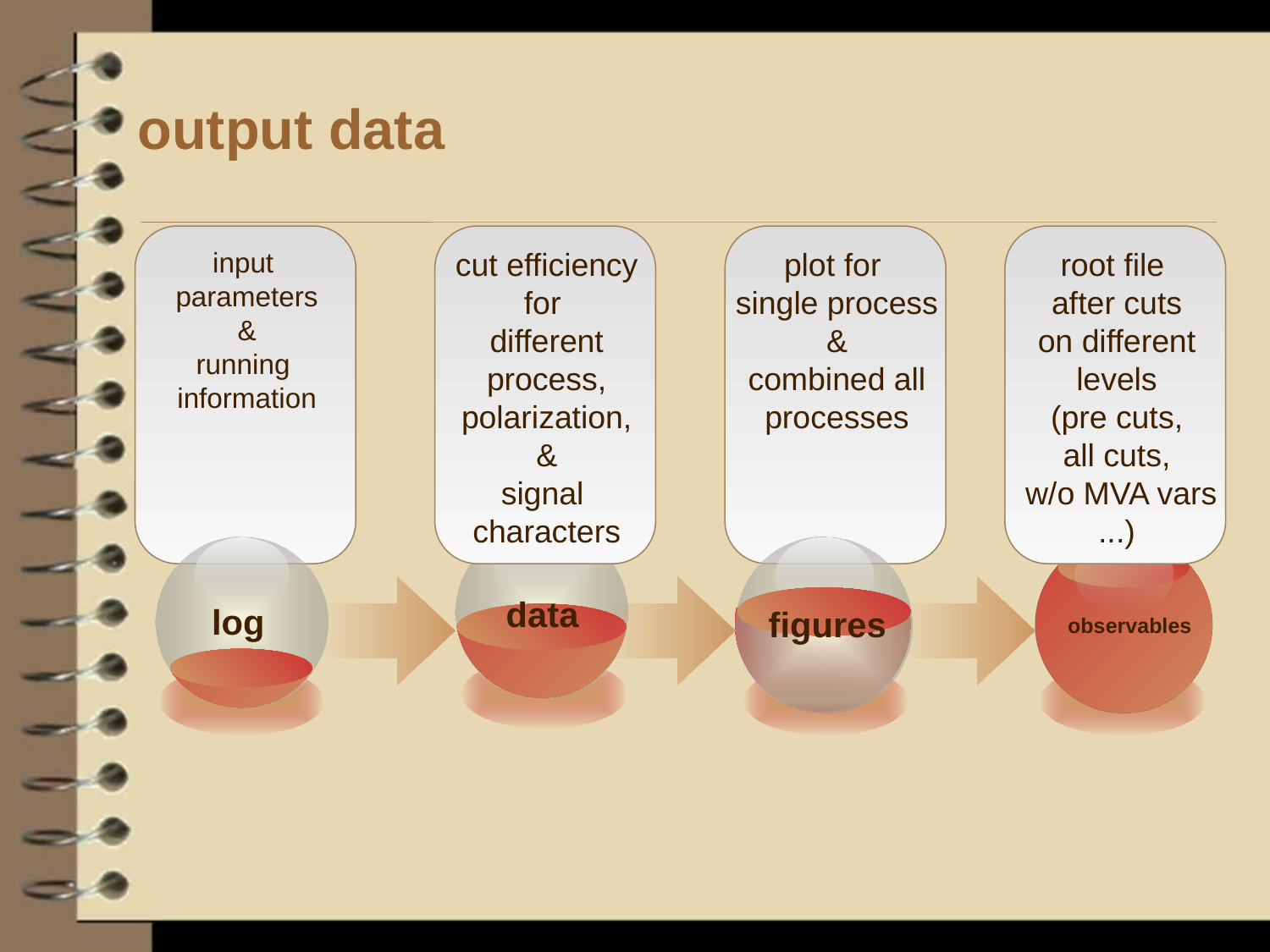

# output data
input
parameters
&
running
information
cut efficiency
for
different
process,
polarization,
&
signal
characters

plot for
single process
&
combined all
processes
root file
after cuts
on different
levels
(pre cuts,
all cuts,
 w/o MVA vars
...)

data

log

figures

observables